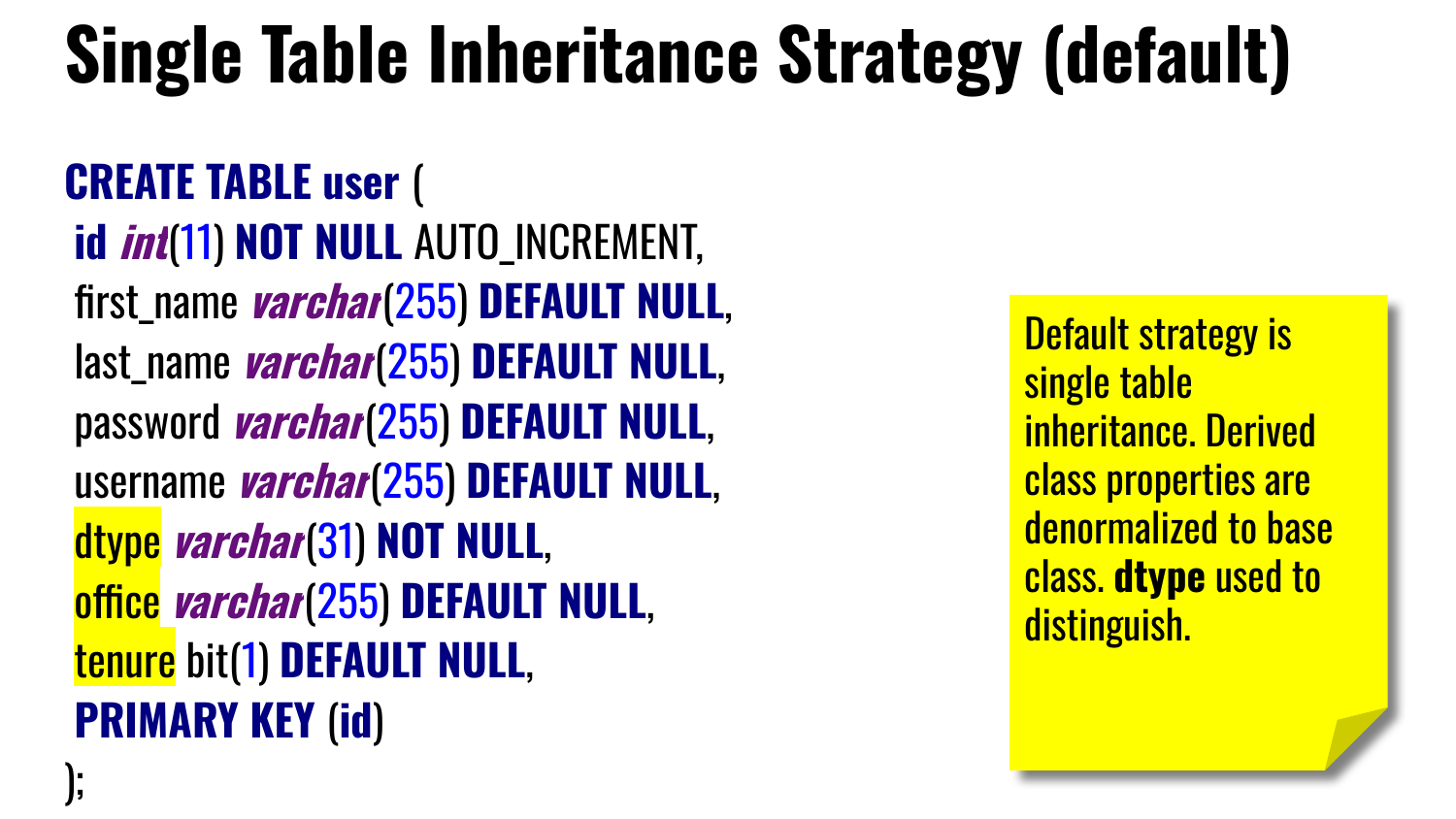

# Single Table Inheritance Strategy (default)
CREATE TABLE user (
 id int(11) NOT NULL AUTO_INCREMENT,
 first_name varchar(255) DEFAULT NULL,
 last_name varchar(255) DEFAULT NULL,
 password varchar(255) DEFAULT NULL,
 username varchar(255) DEFAULT NULL,
 dtype varchar(31) NOT NULL,
 office varchar(255) DEFAULT NULL,
 tenure bit(1) DEFAULT NULL,
 PRIMARY KEY (id)
);
Default strategy is single table inheritance. Derived class properties are denormalized to base class. dtype used to distinguish.